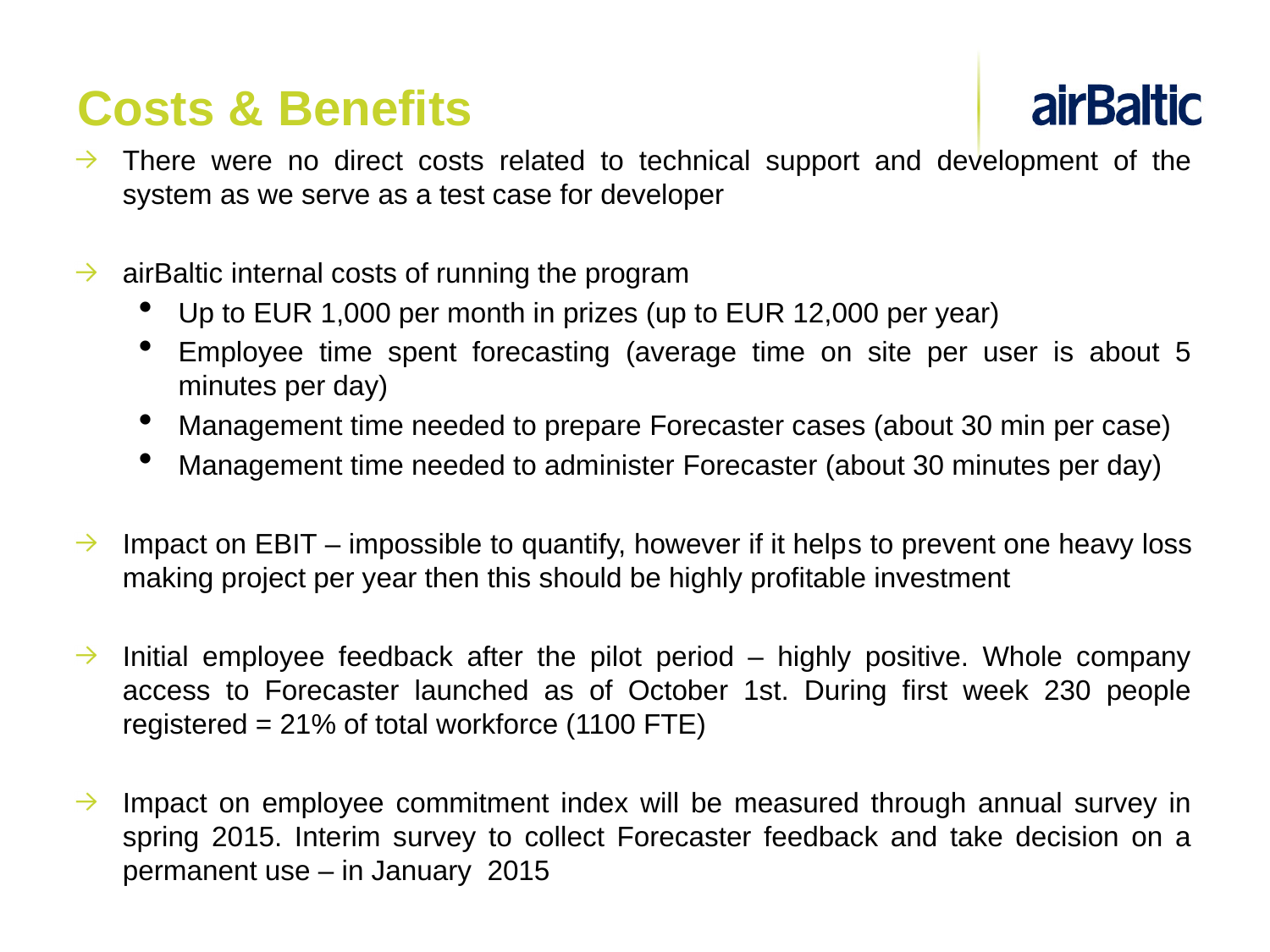

# Costs & Benefits
There were no direct costs related to technical support and development of the system as we serve as a test case for developer

airBaltic internal costs of running the program
Up to EUR 1,000 per month in prizes (up to EUR 12,000 per year)
Employee time spent forecasting (average time on site per user is about 5 minutes per day)
Management time needed to prepare Forecaster cases (about 30 min per case)
Management time needed to administer Forecaster (about 30 minutes per day)

Impact on EBIT – impossible to quantify, however if it helps to prevent one heavy loss making project per year then this should be highly profitable investment

Initial employee feedback after the pilot period – highly positive. Whole company access to Forecaster launched as of October 1st. During first week 230 people registered = 21% of total workforce (1100 FTE)

Impact on employee commitment index will be measured through annual survey in spring 2015. Interim survey to collect Forecaster feedback and take decision on a permanent use – in January  2015